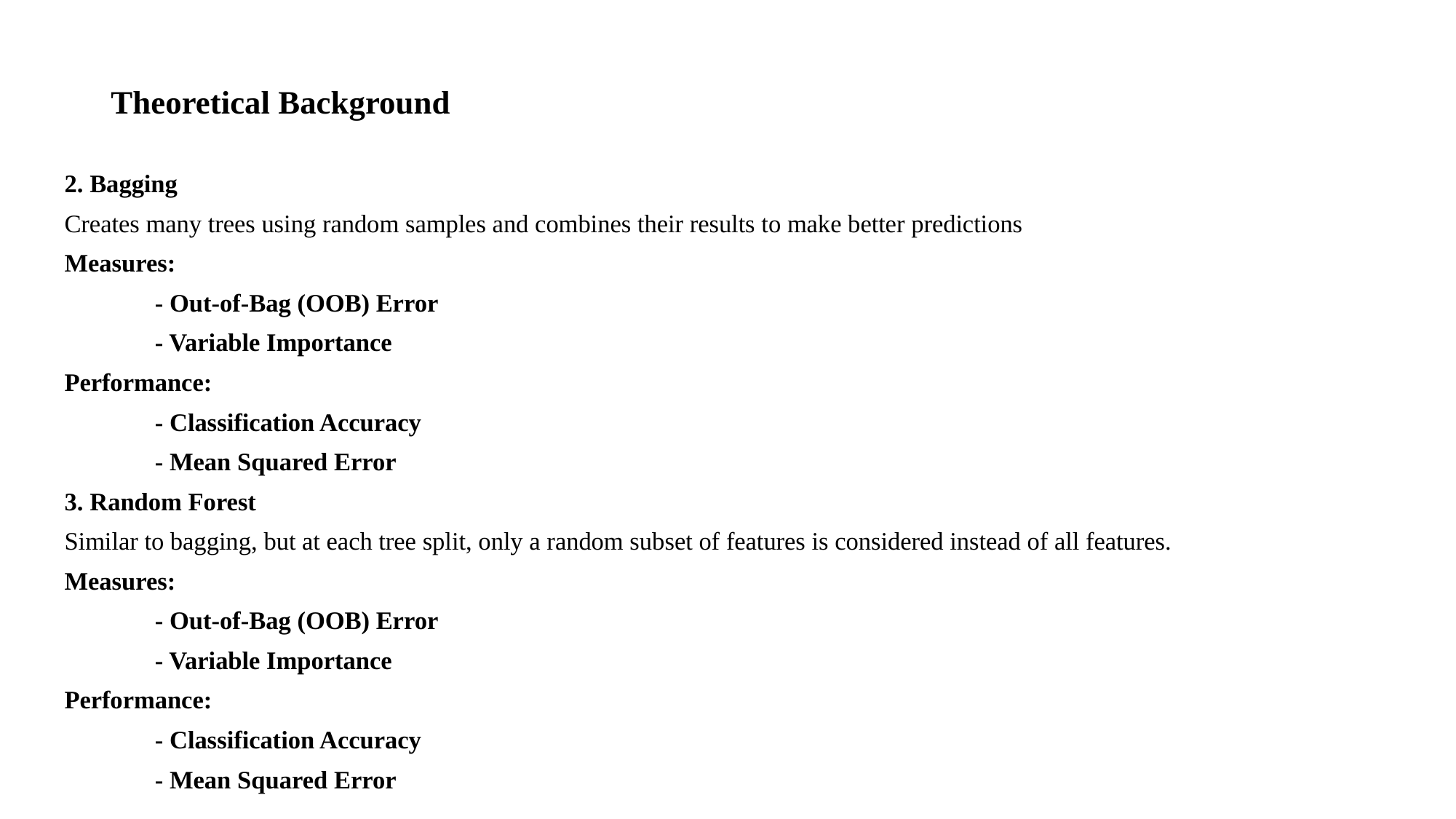

# Theoretical Background

2. Bagging
Creates many trees using random samples and combines their results to make better predictions
Measures:
	- Out-of-Bag (OOB) Error
	- Variable Importance
Performance:
	- Classification Accuracy
	- Mean Squared Error
3. Random Forest
Similar to bagging, but at each tree split, only a random subset of features is considered instead of all features.
Measures:
	- Out-of-Bag (OOB) Error
	- Variable Importance
Performance:
	- Classification Accuracy
	- Mean Squared Error